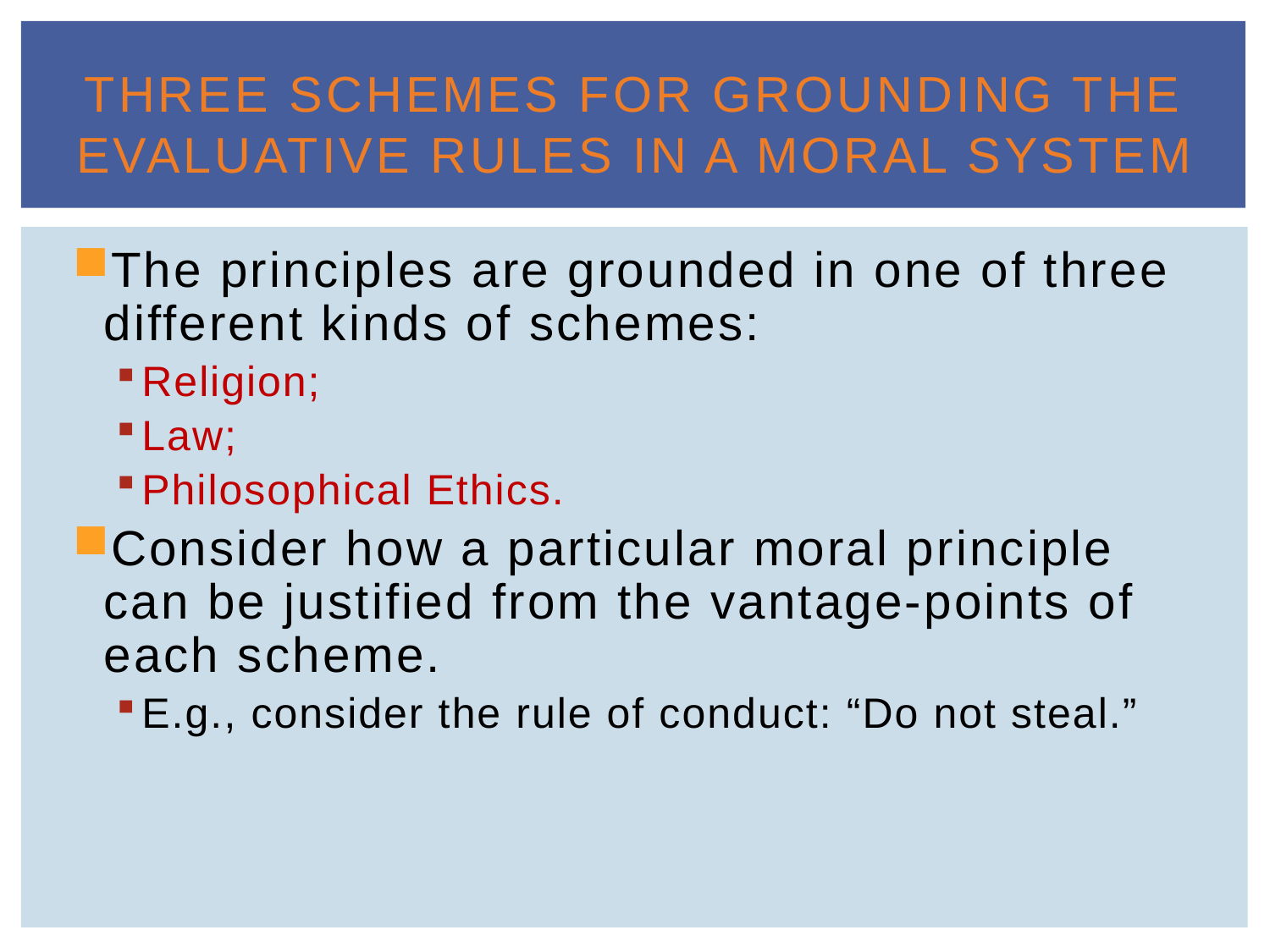

# Three Schemes for Grounding the Evaluative Rules in a Moral System
The principles are grounded in one of three different kinds of schemes:
Religion;
Law;
Philosophical Ethics.
Consider how a particular moral principle can be justified from the vantage-points of each scheme.
E.g., consider the rule of conduct: “Do not steal.”